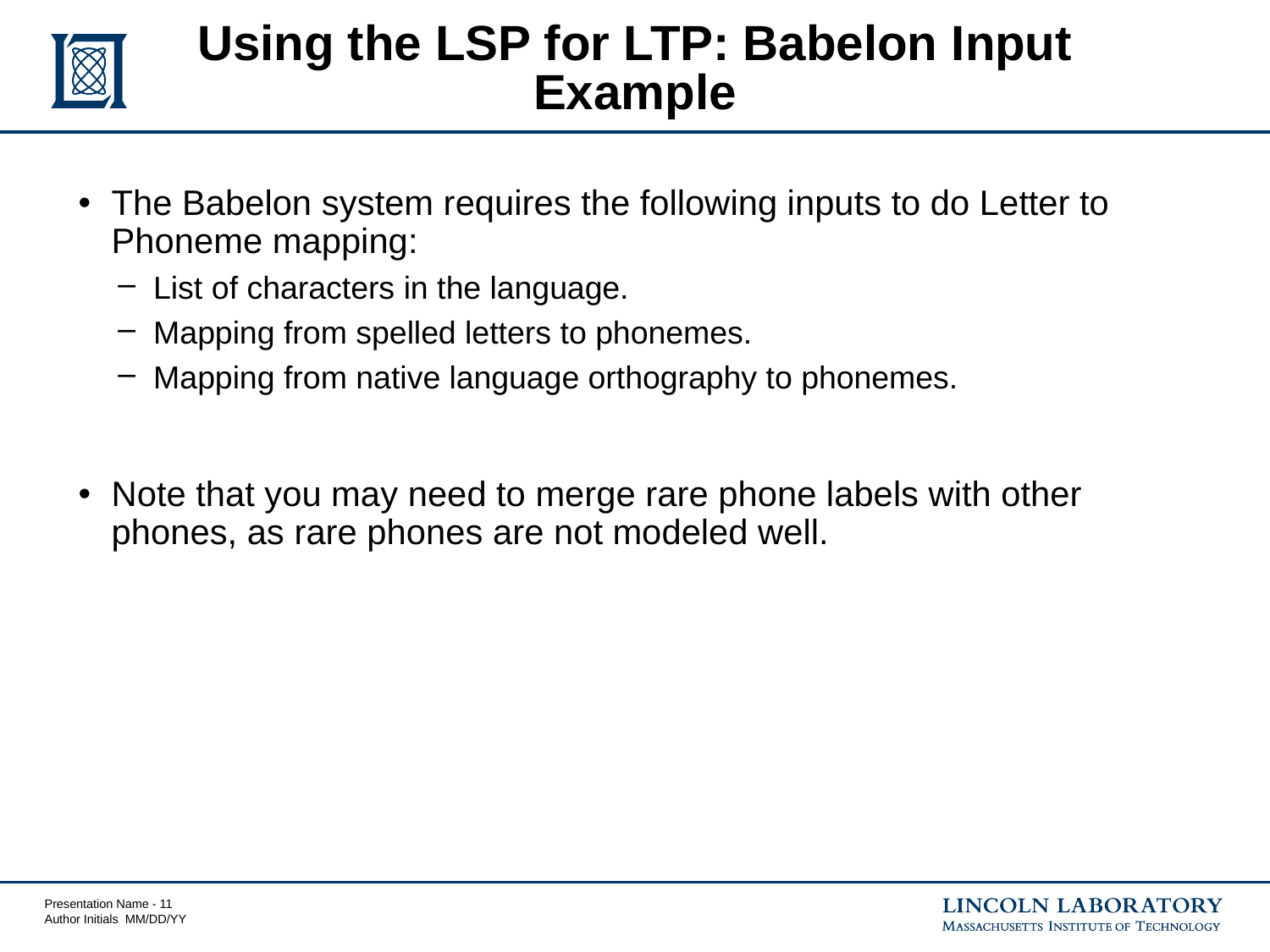

# Using the LSP for LTP: Babelon Input Example
The Babelon system requires the following inputs to do Letter to Phoneme mapping:
List of characters in the language.
Mapping from spelled letters to phonemes.
Mapping from native language orthography to phonemes.

Note that you may need to merge rare phone labels with other phones, as rare phones are not modeled well.